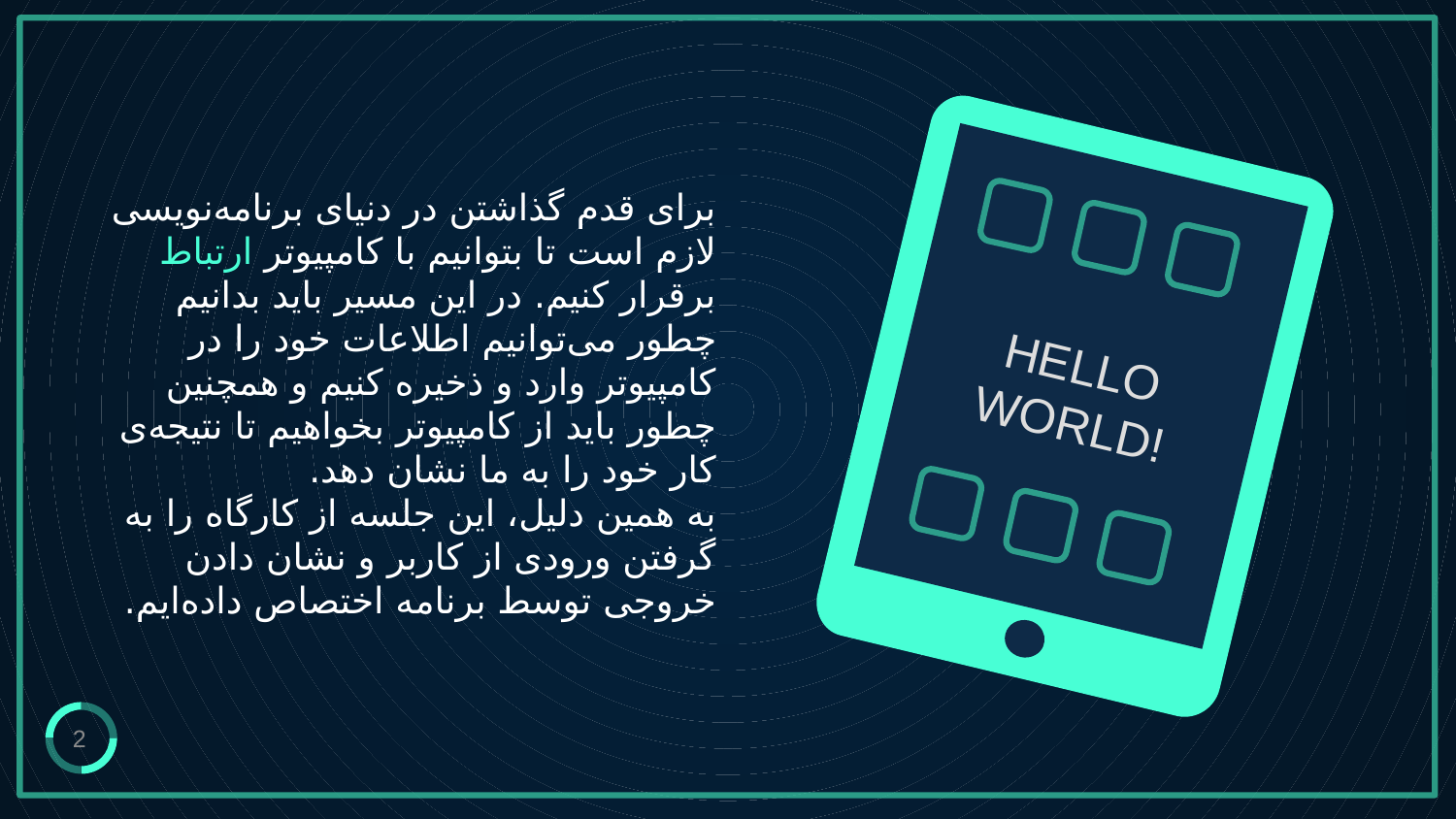

HELLO
WORLD!

برای قدم گذاشتن در دنیای برنامه‌نویسی لازم است تا بتوانیم با کامپیوتر ارتباط برقرار کنیم. در این مسیر باید بدانیم چطور می‌توانیم اطلاعات خود را در کامپیوتر وارد و ذخیره کنیم و همچنین چطور باید از کامپیوتر بخواهیم تا نتیجه‌ی کار خود را به ما نشان دهد.
به همین دلیل، این جلسه از کارگاه را به گرفتن ورودی از کاربر و نشان دادن خروجی توسط برنامه اختصاص داده‌ایم.

2